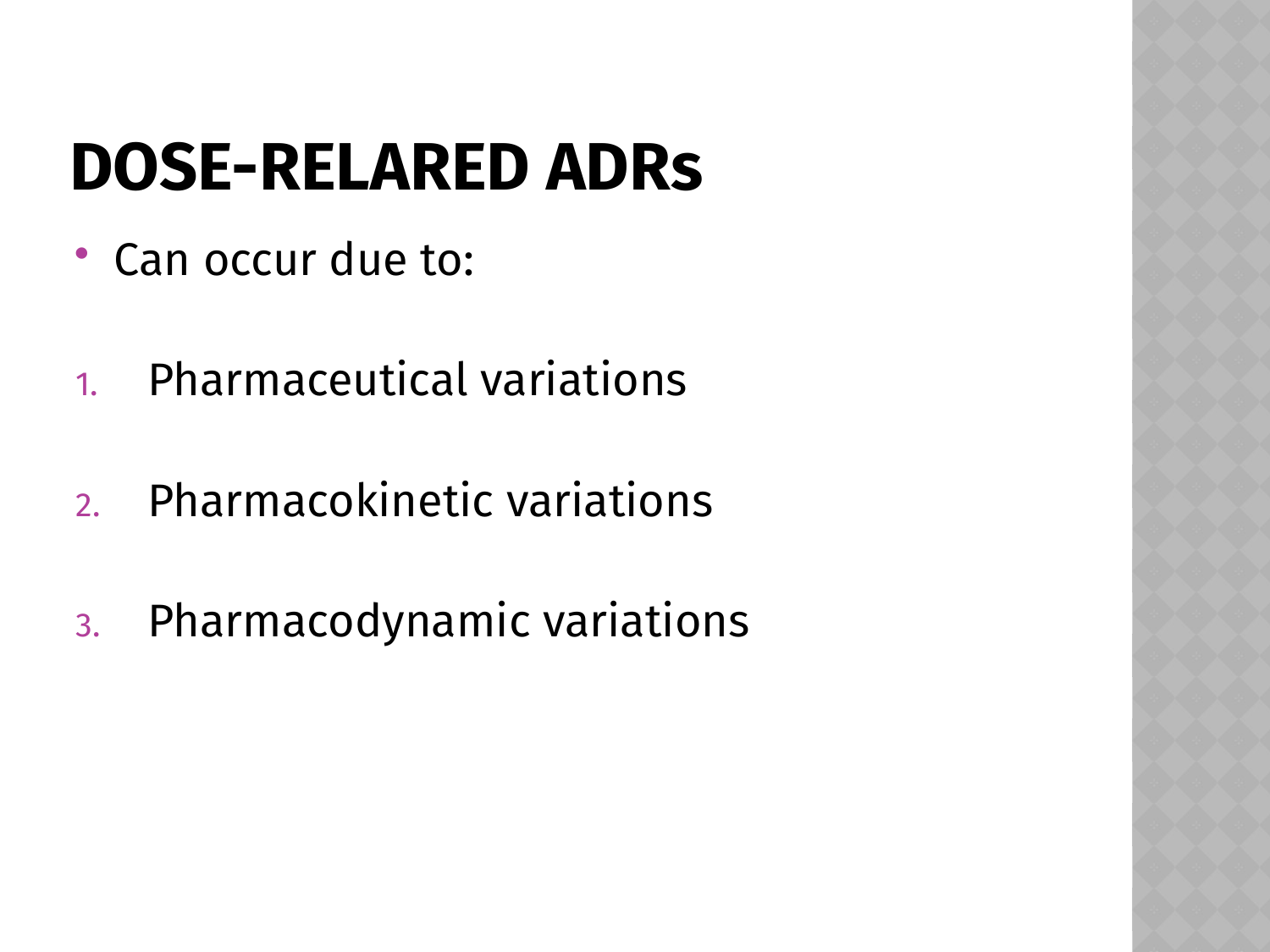

# Dose-relared ADRs
Can occur due to:
Pharmaceutical variations
Pharmacokinetic variations
Pharmacodynamic variations